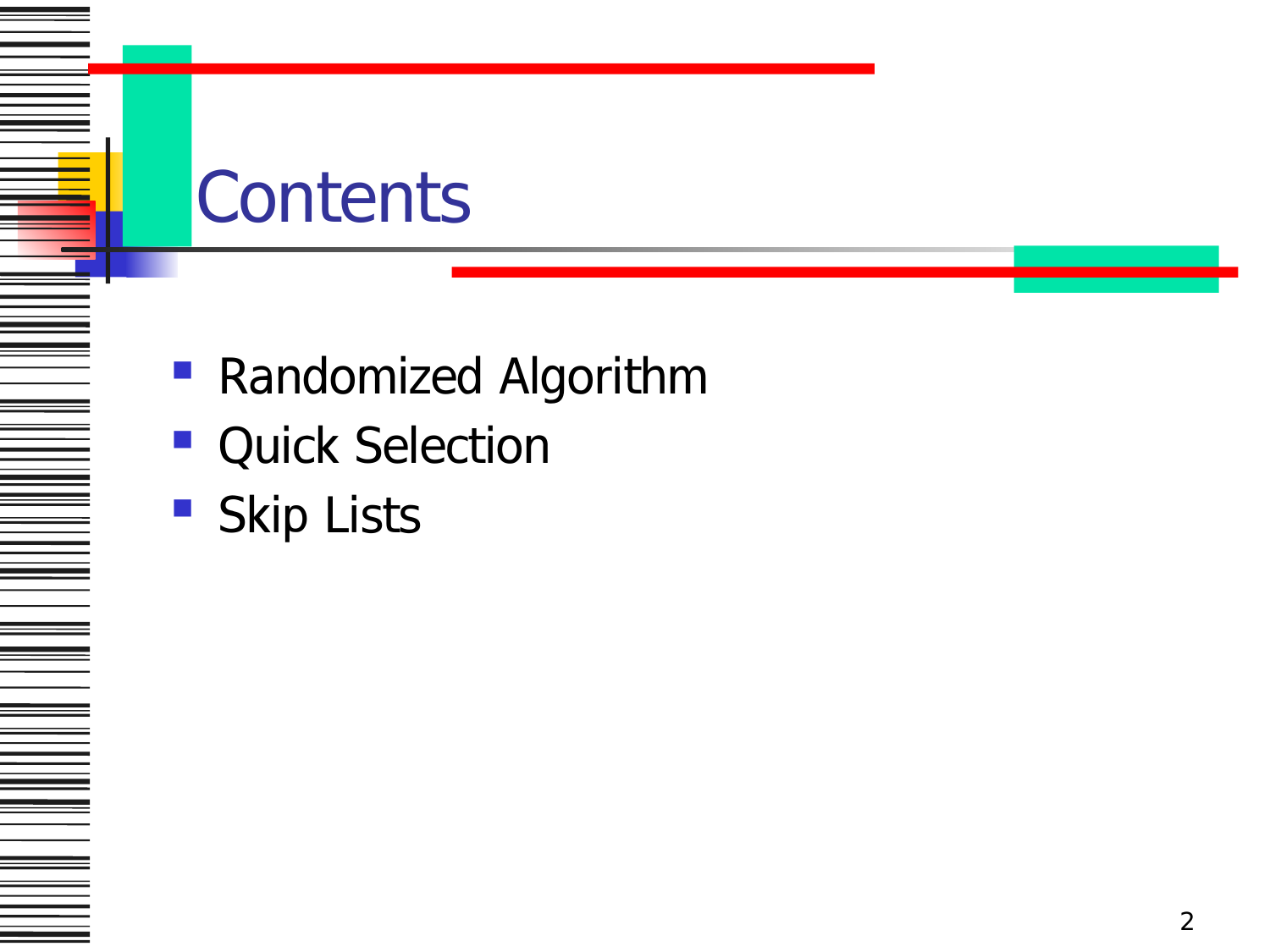

# Contents
Randomized Algorithm
Quick Selection
Skip Lists

2